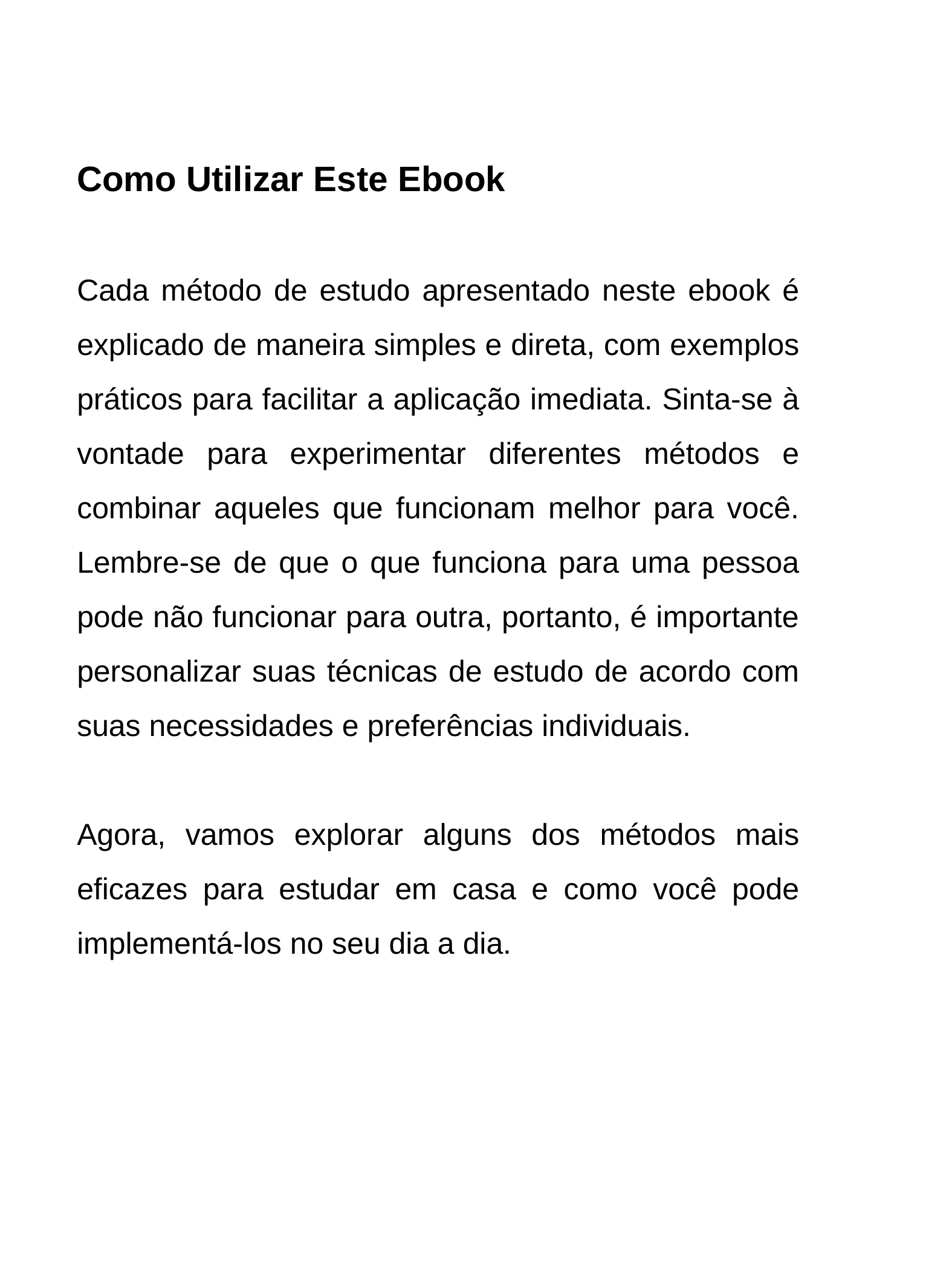

Como Utilizar Este Ebook

Cada método de estudo apresentado neste ebook é explicado de maneira simples e direta, com exemplos práticos para facilitar a aplicação imediata. Sinta-se à vontade para experimentar diferentes métodos e combinar aqueles que funcionam melhor para você. Lembre-se de que o que funciona para uma pessoa pode não funcionar para outra, portanto, é importante personalizar suas técnicas de estudo de acordo com suas necessidades e preferências individuais.

Agora, vamos explorar alguns dos métodos mais eficazes para estudar em casa e como você pode implementá-los no seu dia a dia.